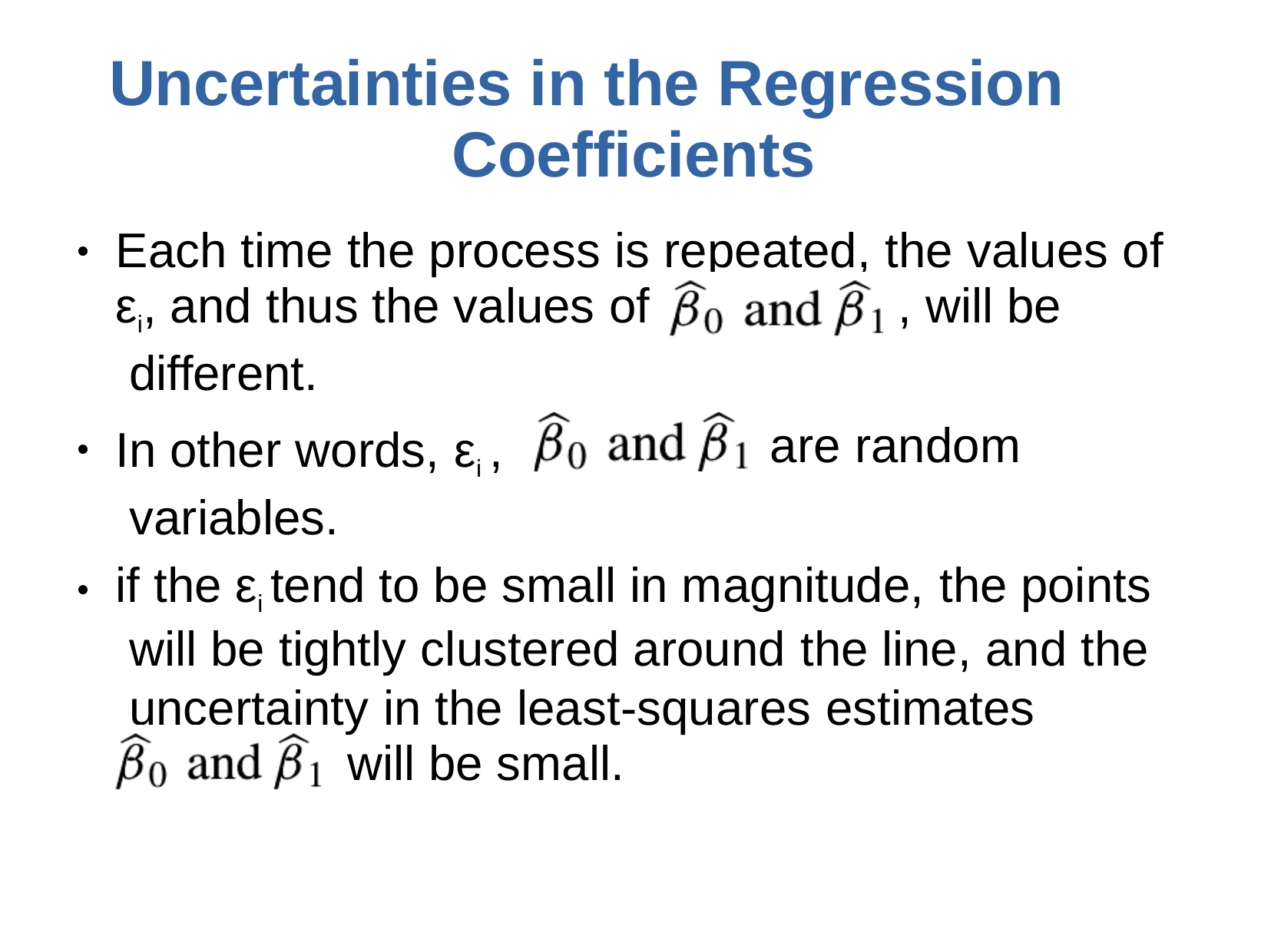

# Uncertainties in the Regression  Coefficients
Each time the process is repeated, the values of
●
εi, and thus the values of  different.
In other words, εi ,  variables.

, will be
are random

●
if the εi tend to be small in magnitude, the points  will be tightly clustered around the line, and the  uncertainty in the least-squares estimates
will be small.
●